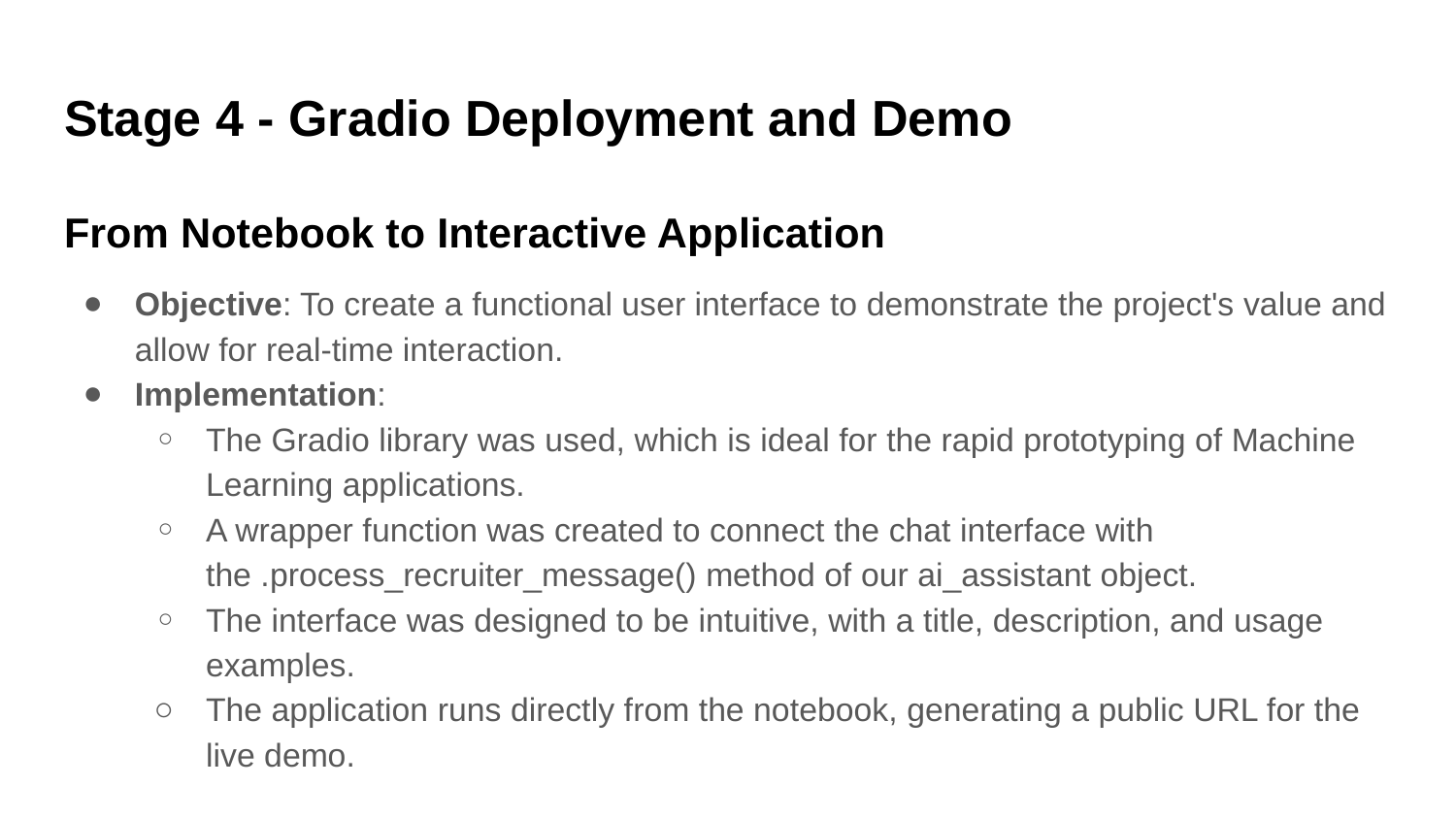

# Stage 4 - Gradio Deployment and Demo

From Notebook to Interactive Application
Objective: To create a functional user interface to demonstrate the project's value and allow for real-time interaction.
Implementation:
The Gradio library was used, which is ideal for the rapid prototyping of Machine Learning applications.
A wrapper function was created to connect the chat interface with the .process_recruiter_message() method of our ai_assistant object.
The interface was designed to be intuitive, with a title, description, and usage examples.
The application runs directly from the notebook, generating a public URL for the live demo.